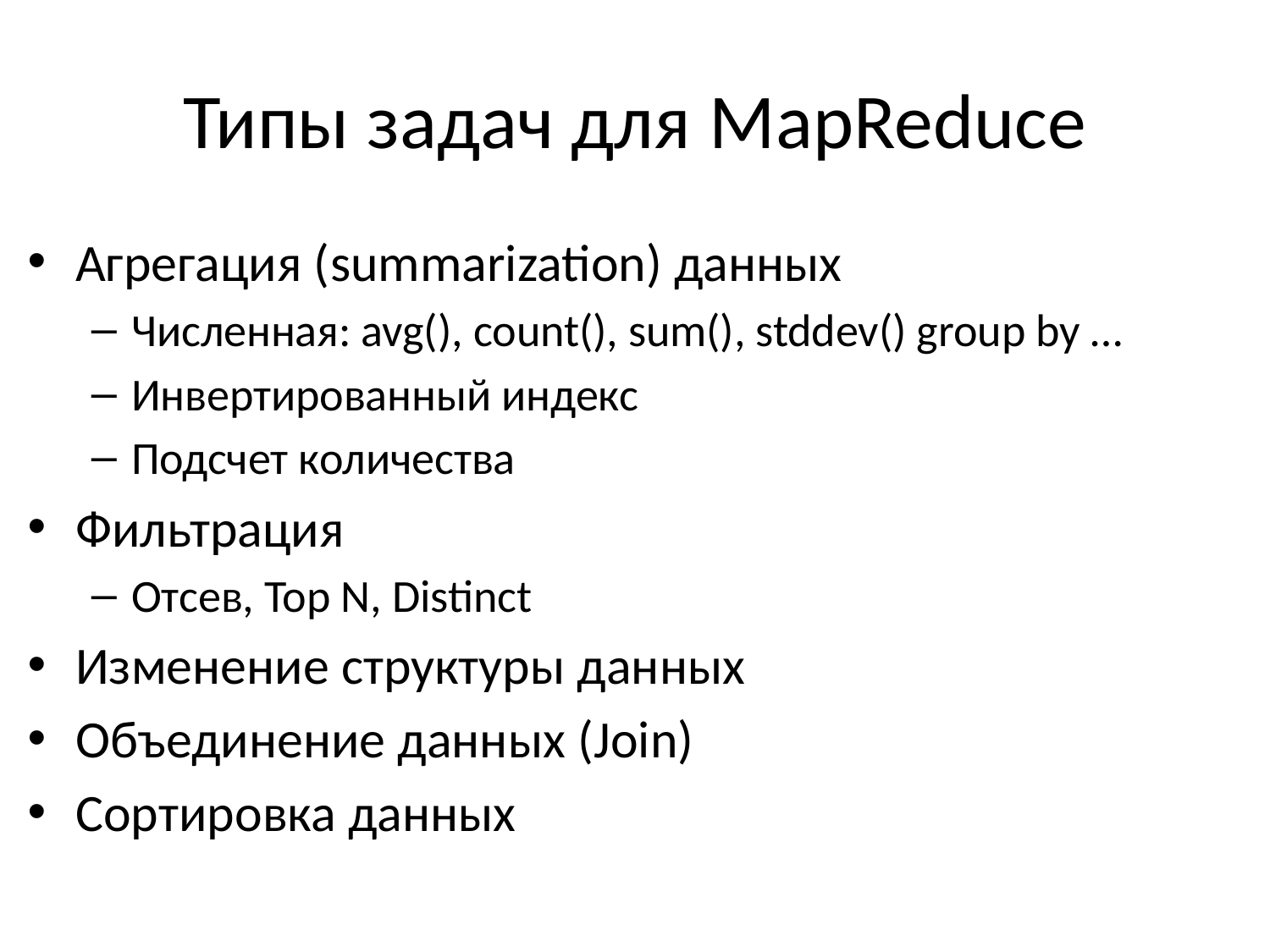

# Типы задач для MapReduce
Агрегация (summarization) данных
Численная: avg(), count(), sum(), stddev() group by …
Инвертированный индекс
Подсчет количества
Фильтрация
Отсев, Top N, Distinct
Изменение структуры данных
Объединение данных (Join)
Сортировка данных